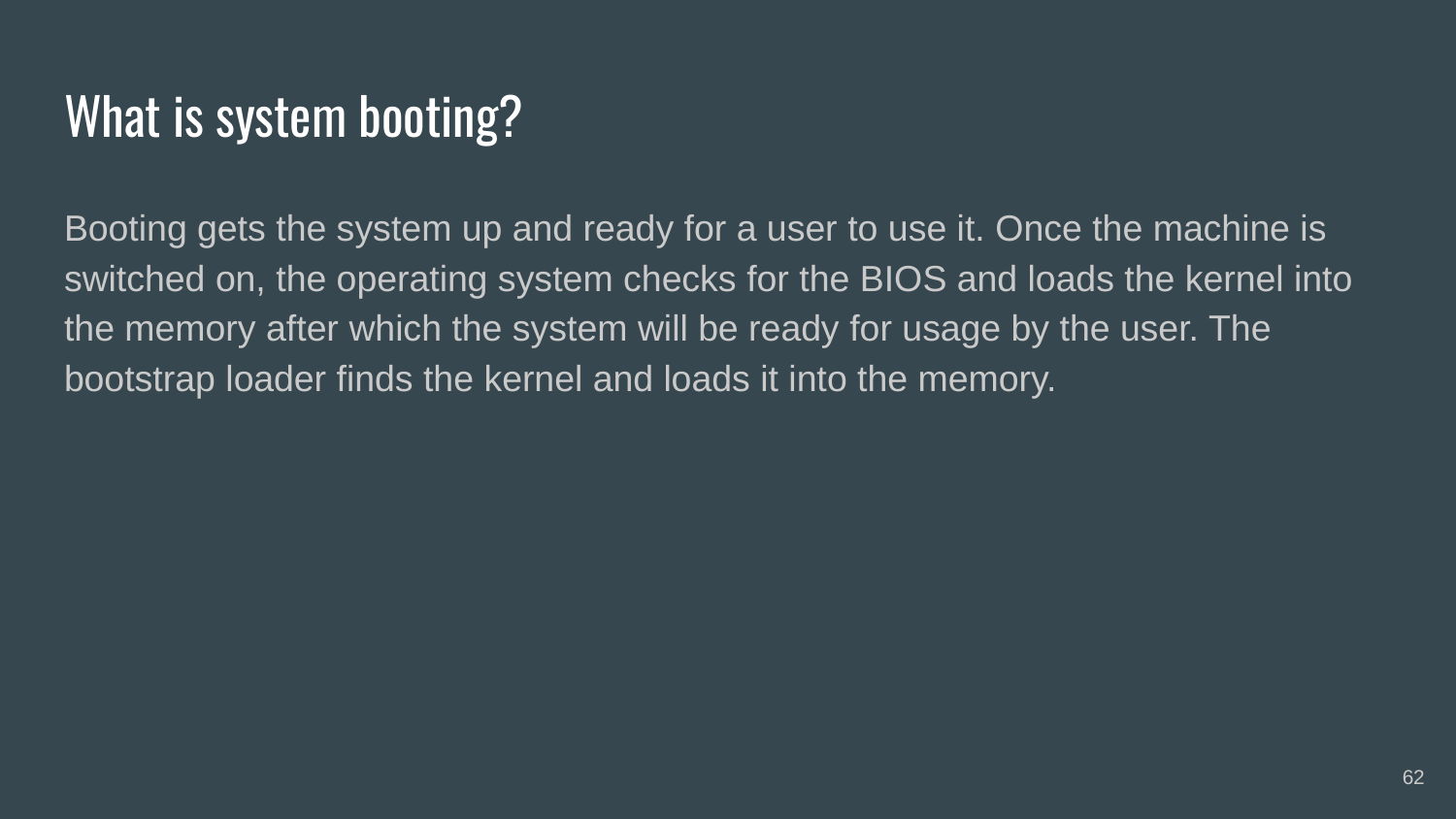

# What is system booting?
Booting gets the system up and ready for a user to use it. Once the machine is switched on, the operating system checks for the BIOS and loads the kernel into the memory after which the system will be ready for usage by the user. The bootstrap loader finds the kernel and loads it into the memory.
62